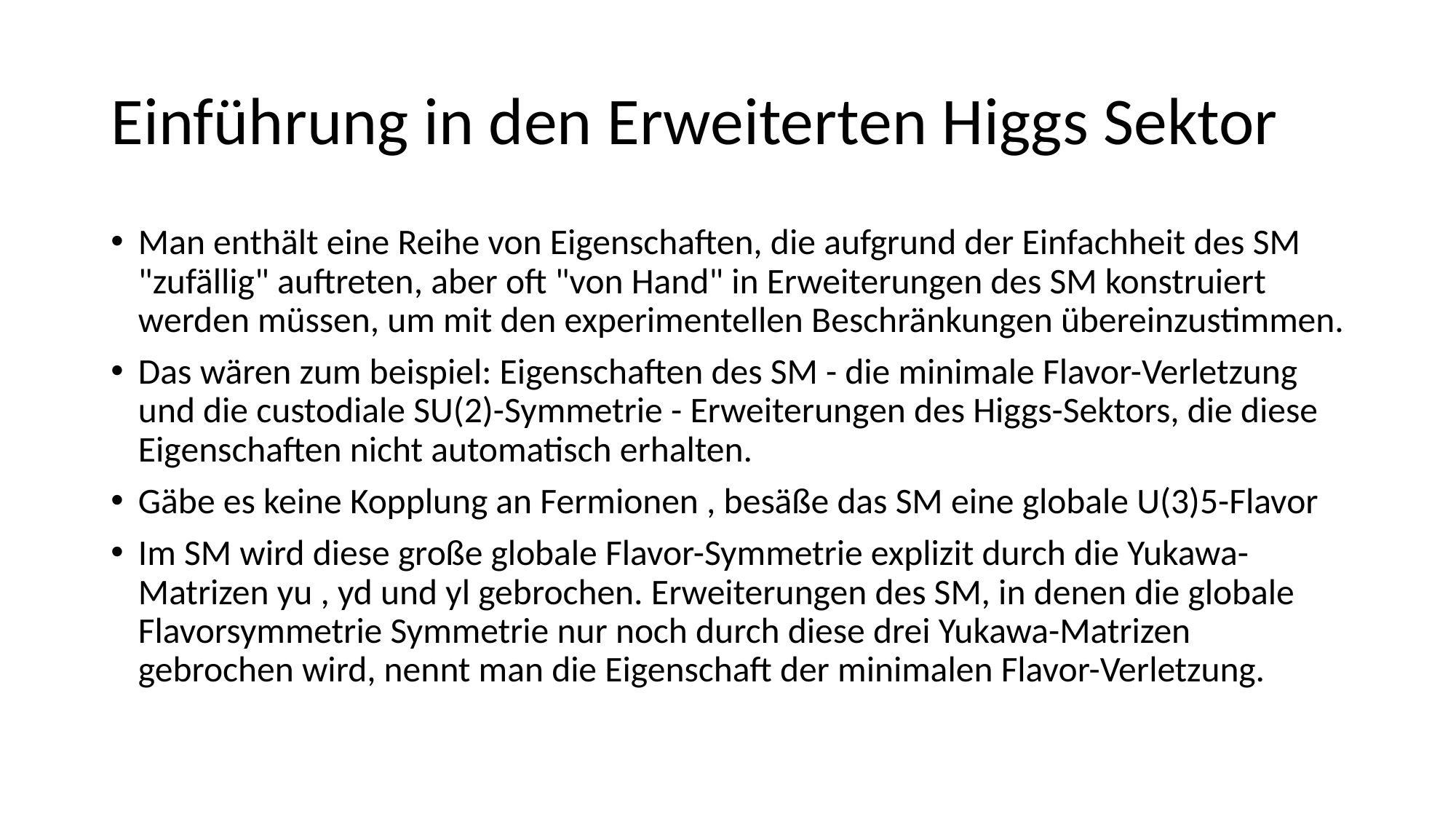

# Einführung in den Erweiterten Higgs Sektor
Man enthält eine Reihe von Eigenschaften, die aufgrund der Einfachheit des SM "zufällig" auftreten, aber oft "von Hand" in Erweiterungen des SM konstruiert werden müssen, um mit den experimentellen Beschränkungen übereinzustimmen.
Das wären zum beispiel: Eigenschaften des SM - die minimale Flavor-Verletzung und die custodiale SU(2)-Symmetrie - Erweiterungen des Higgs-Sektors, die diese Eigenschaften nicht automatisch erhalten.
Gäbe es keine Kopplung an Fermionen , besäße das SM eine globale U(3)5-Flavor
Im SM wird diese große globale Flavor-Symmetrie explizit durch die Yukawa-Matrizen yu , yd und yl gebrochen. Erweiterungen des SM, in denen die globale Flavorsymmetrie Symmetrie nur noch durch diese drei Yukawa-Matrizen gebrochen wird, nennt man die Eigenschaft der minimalen Flavor-Verletzung.